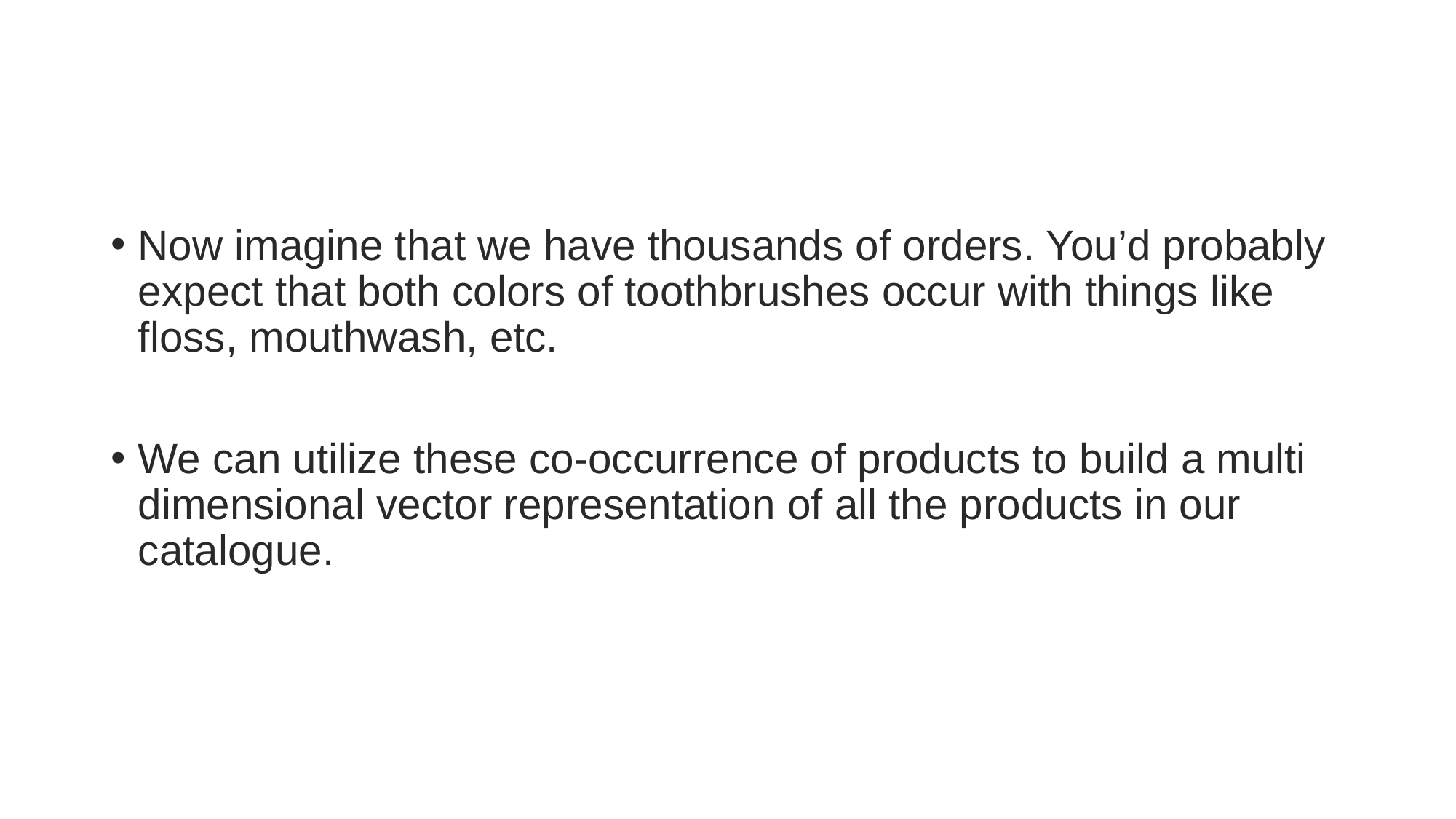

Now imagine that we have thousands of orders. You’d probably expect that both colors of toothbrushes occur with things like floss, mouthwash, etc.

We can utilize these co-occurrence of products to build a multi dimensional vector representation of all the products in our catalogue.